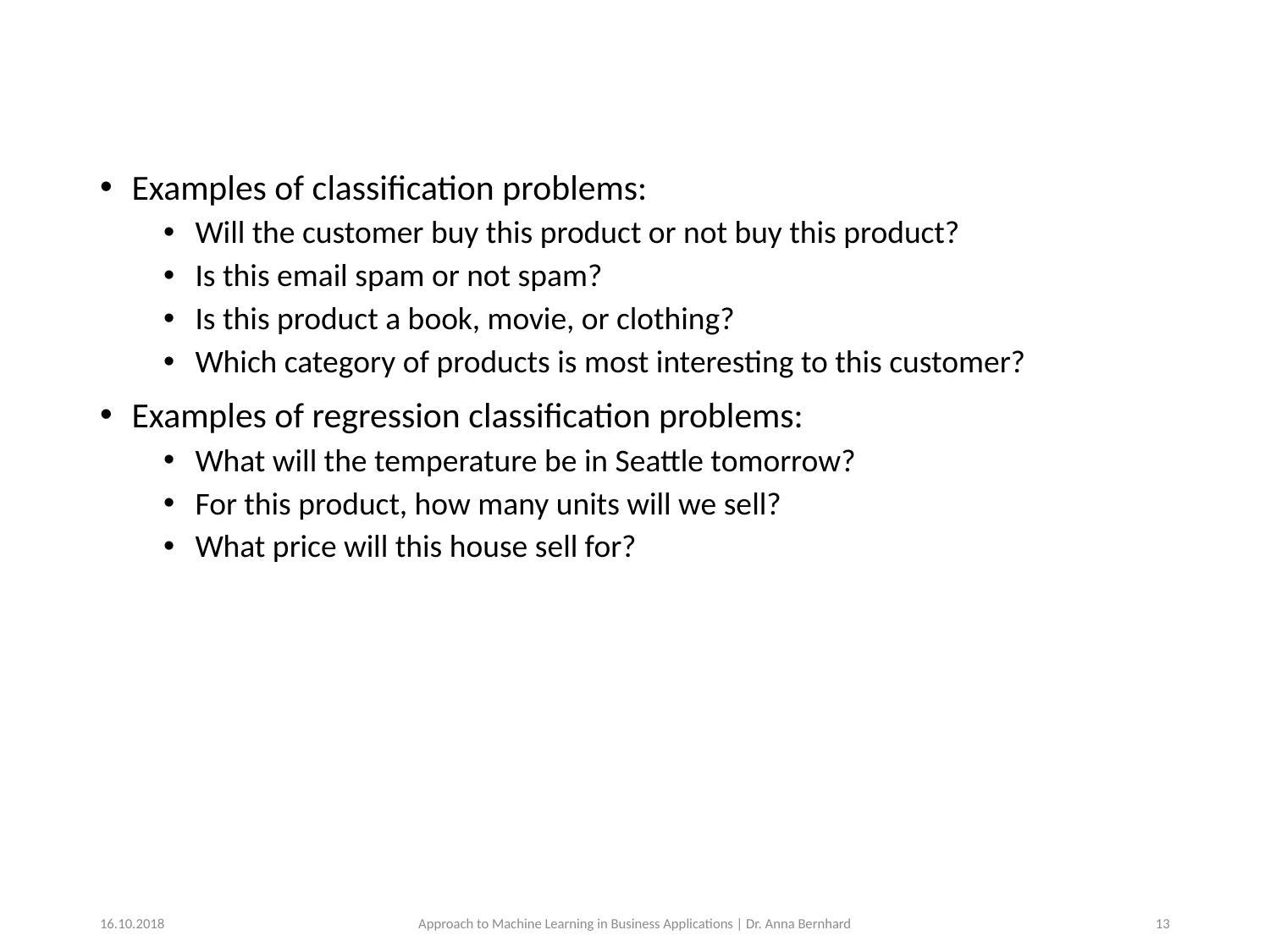

#
Examples of classification problems:
Will the customer buy this product or not buy this product?
Is this email spam or not spam?
Is this product a book, movie, or clothing?
Which category of products is most interesting to this customer?
Examples of regression classification problems:
What will the temperature be in Seattle tomorrow?
For this product, how many units will we sell?
What price will this house sell for?

16.10.2018
Approach to Machine Learning in Business Applications | Dr. Anna Bernhard
13